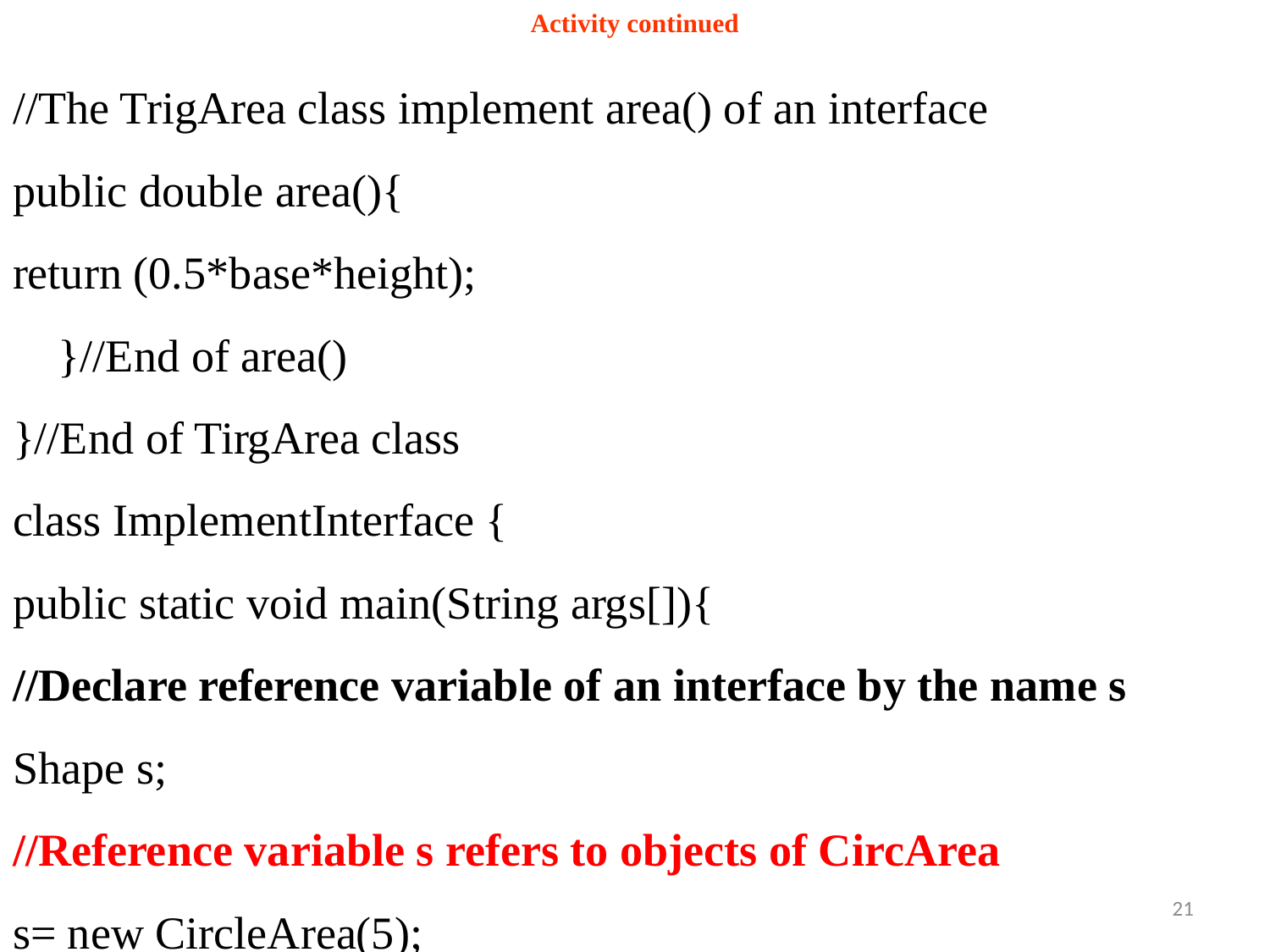

# Activity continued
//The TrigArea class implement area() of an interface
public double area(){
return (0.5*base*height);
    }//End of area()
}//End of TirgArea class
class ImplementInterface {
public static void main(String args[]){
//Declare reference variable of an interface by the name s
Shape s;
//Reference variable s refers to objects of CircArea
s= new CircleArea(5);
21